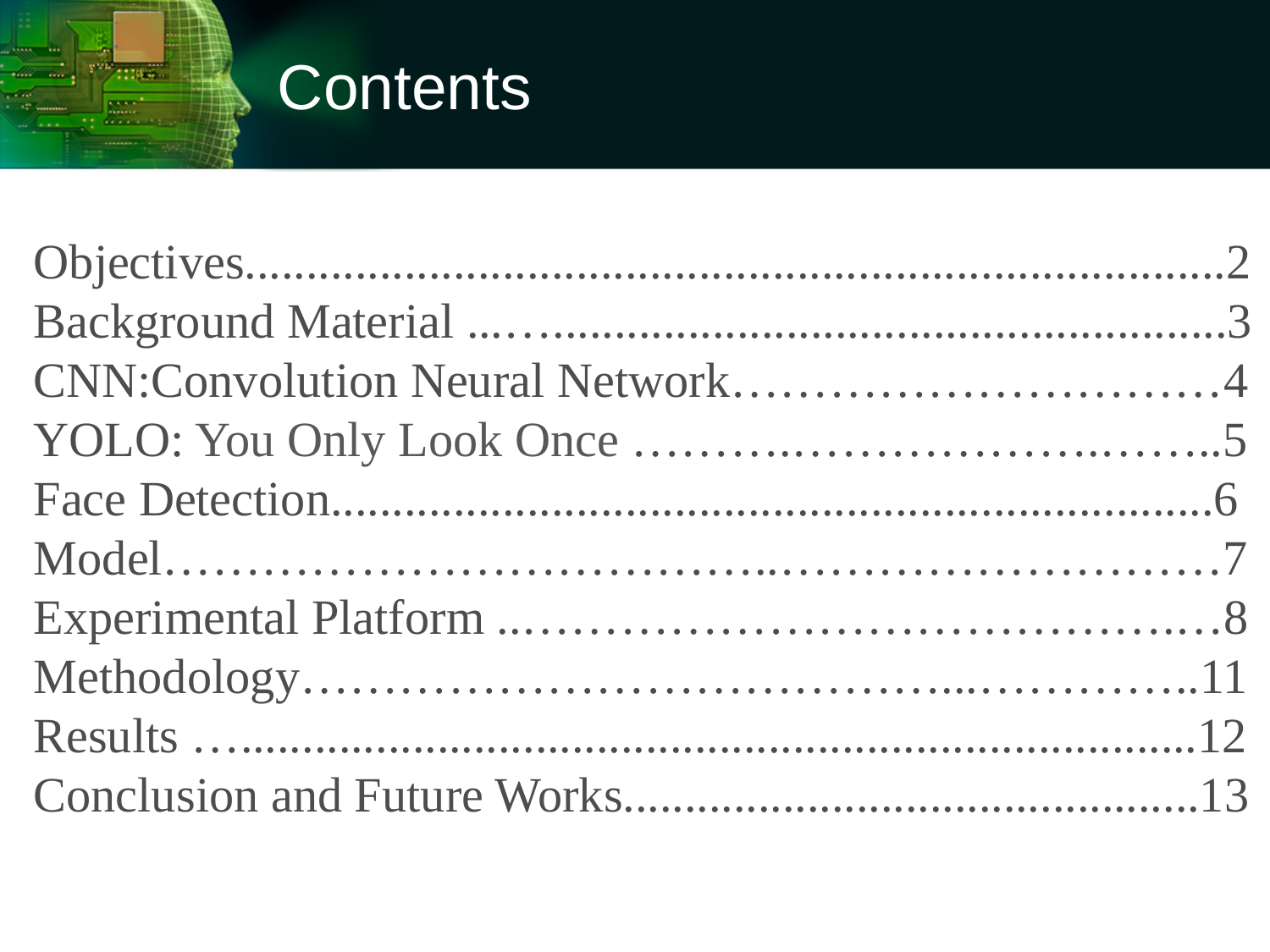

Contents
Objectives................................................................................2
Background Material ...….......................................................3
CNN:Convolution Neural Network…………………………4
YOLO: You Only Look Once ……….……………….……..5
Face Detection........................................................................6
Model………………………………..………………………7
Experimental Platform ..………………………………….…8
Methodology…………………………………...…………..11
Results …..............................................................................12
Conclusion and Future Works...............................................13